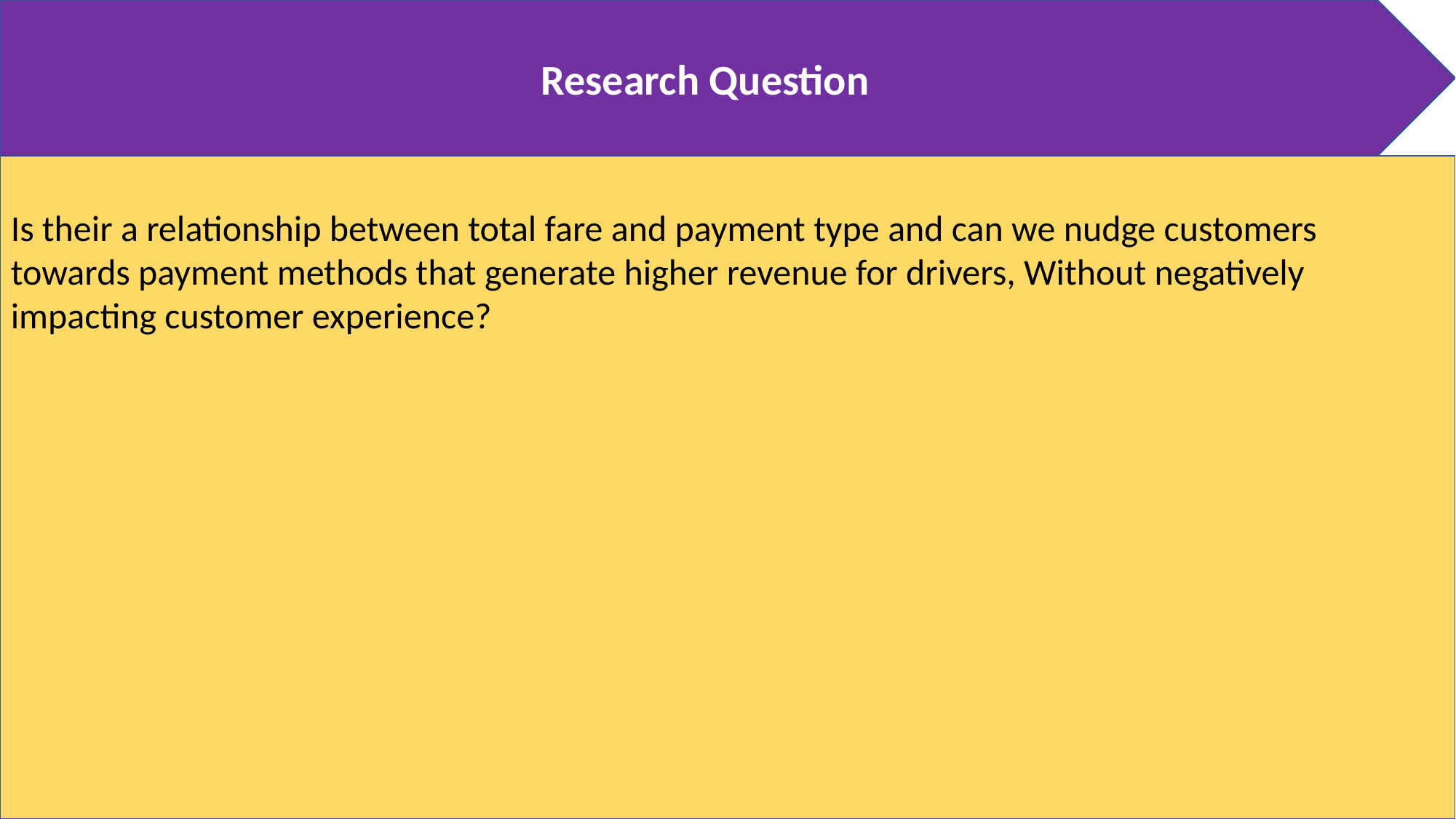

Research Question

Is their a relationship between total fare and payment type and can we nudge customers towards payment methods that generate higher revenue for drivers, Without negatively impacting customer experience?